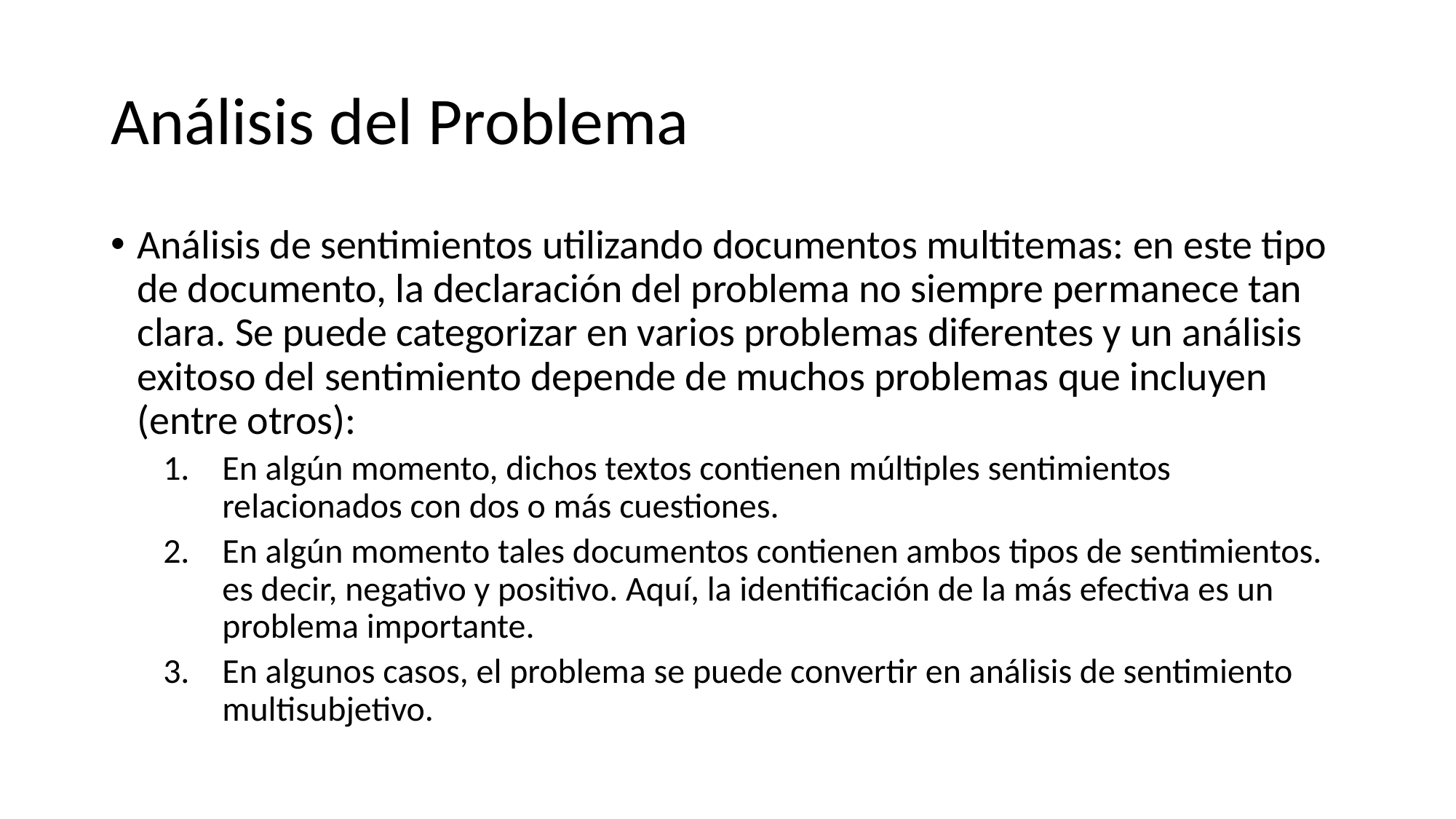

# Análisis del Problema
Análisis de sentimientos utilizando documentos multitemas: en este tipo de documento, la declaración del problema no siempre permanece tan clara. Se puede categorizar en varios problemas diferentes y un análisis exitoso del sentimiento depende de muchos problemas que incluyen (entre otros):
En algún momento, dichos textos contienen múltiples sentimientos relacionados con dos o más cuestiones.
En algún momento tales documentos contienen ambos tipos de sentimientos. es decir, negativo y positivo. Aquí, la identificación de la más efectiva es un problema importante.
En algunos casos, el problema se puede convertir en análisis de sentimiento multisubjetivo.